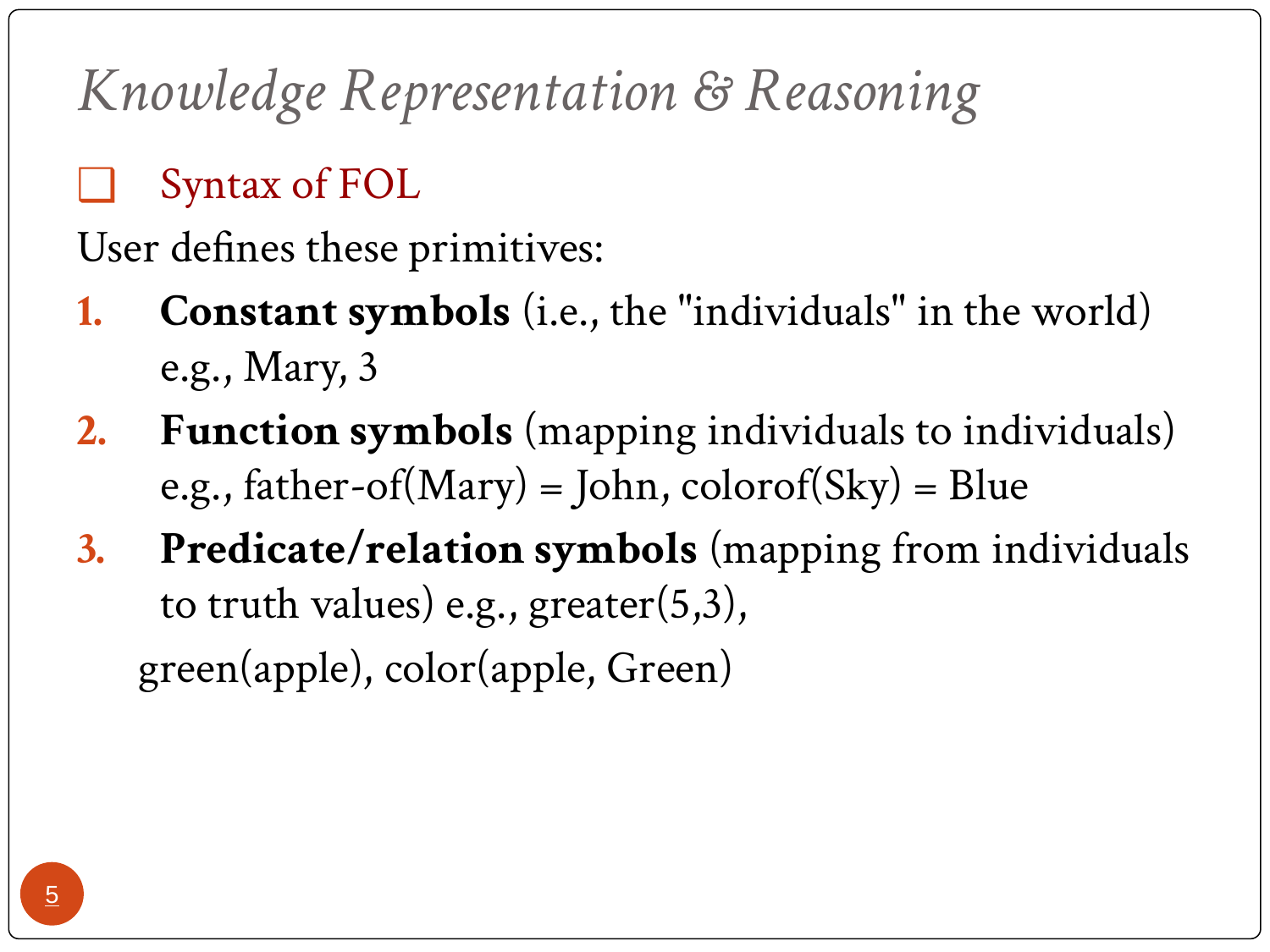

# Knowledge Representation & Reasoning
Syntax of FOL
User defines these primitives:
Constant symbols (i.e., the "individuals" in the world) e.g., Mary, 3
Function symbols (mapping individuals to individuals) e.g., father-of(Mary) = John, colorof(Sky) = Blue
Predicate/relation symbols (mapping from individuals to truth values) e.g., greater(5,3),
      green(apple), color(apple, Green)
5